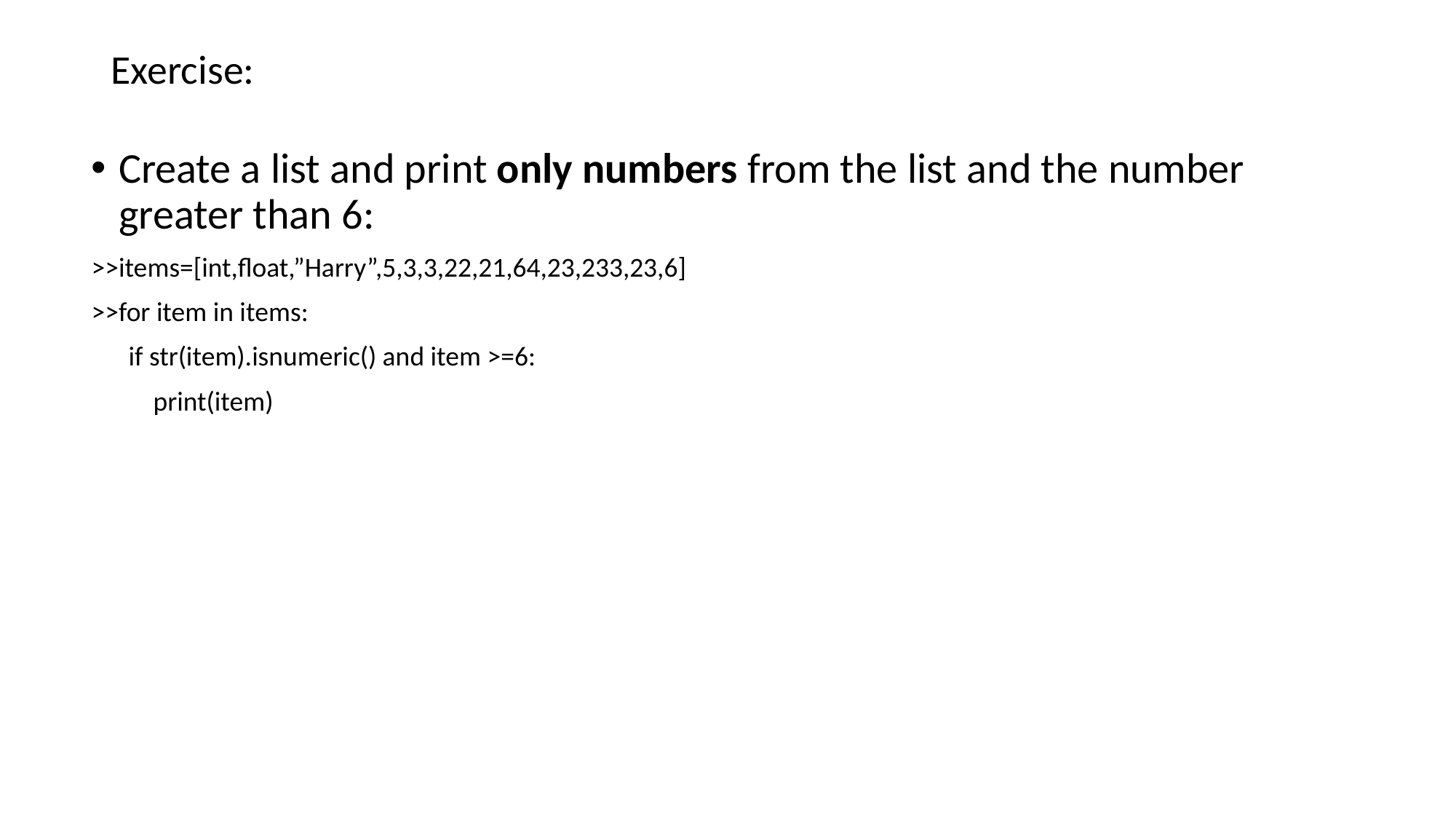

# Exercise:
Create a list and print only numbers from the list and the number  greater than 6:
>>items=[int,float,”Harry”,5,3,3,22,21,64,23,233,23,6]
>>for item in items:
      if str(item).isnumeric() and item >=6:
          print(item)